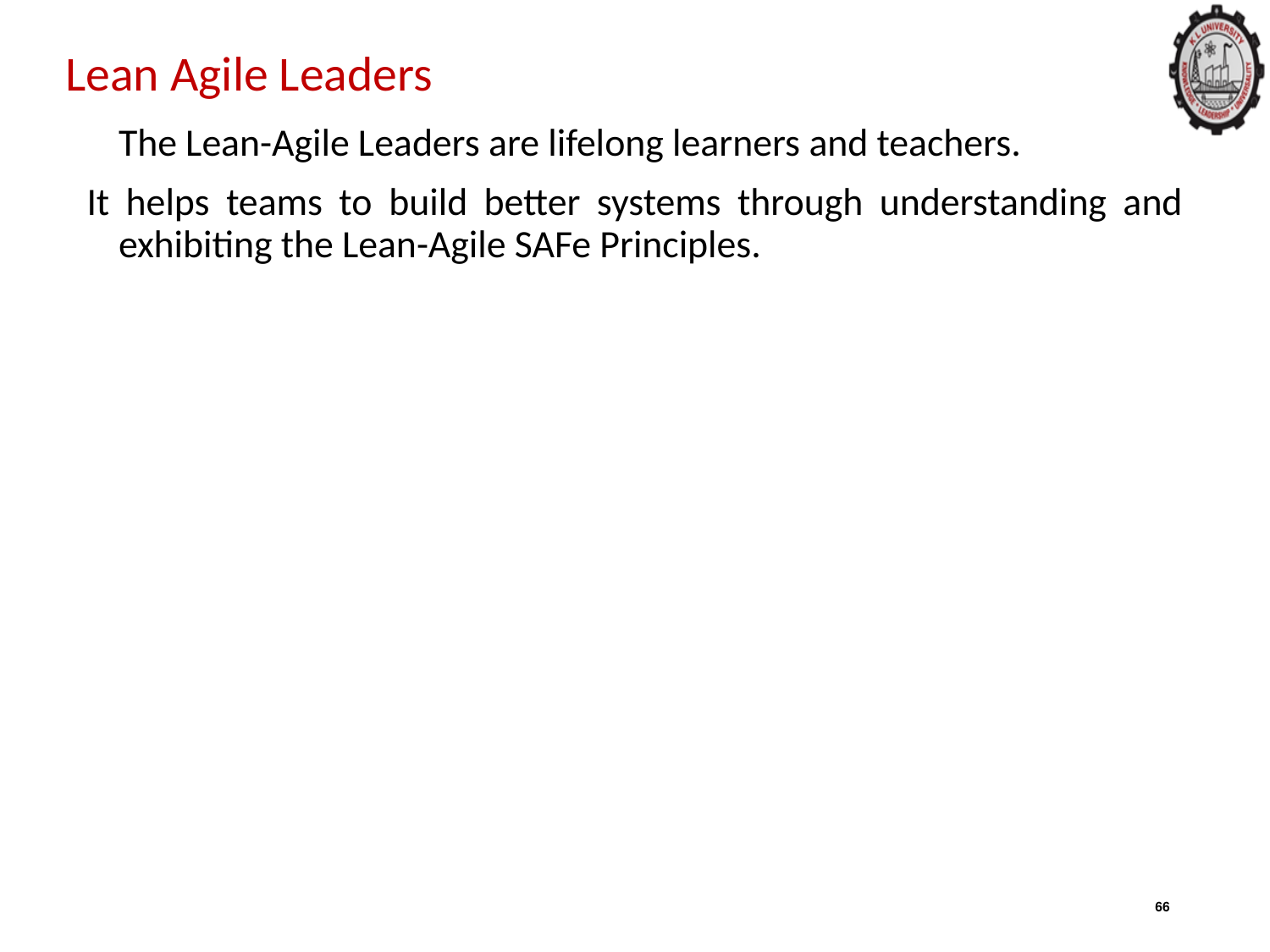

# Lean Agile Leaders
	The Lean-Agile Leaders are lifelong learners and teachers.
It helps teams to build better systems through understanding and exhibiting the Lean-Agile SAFe Principles.
66